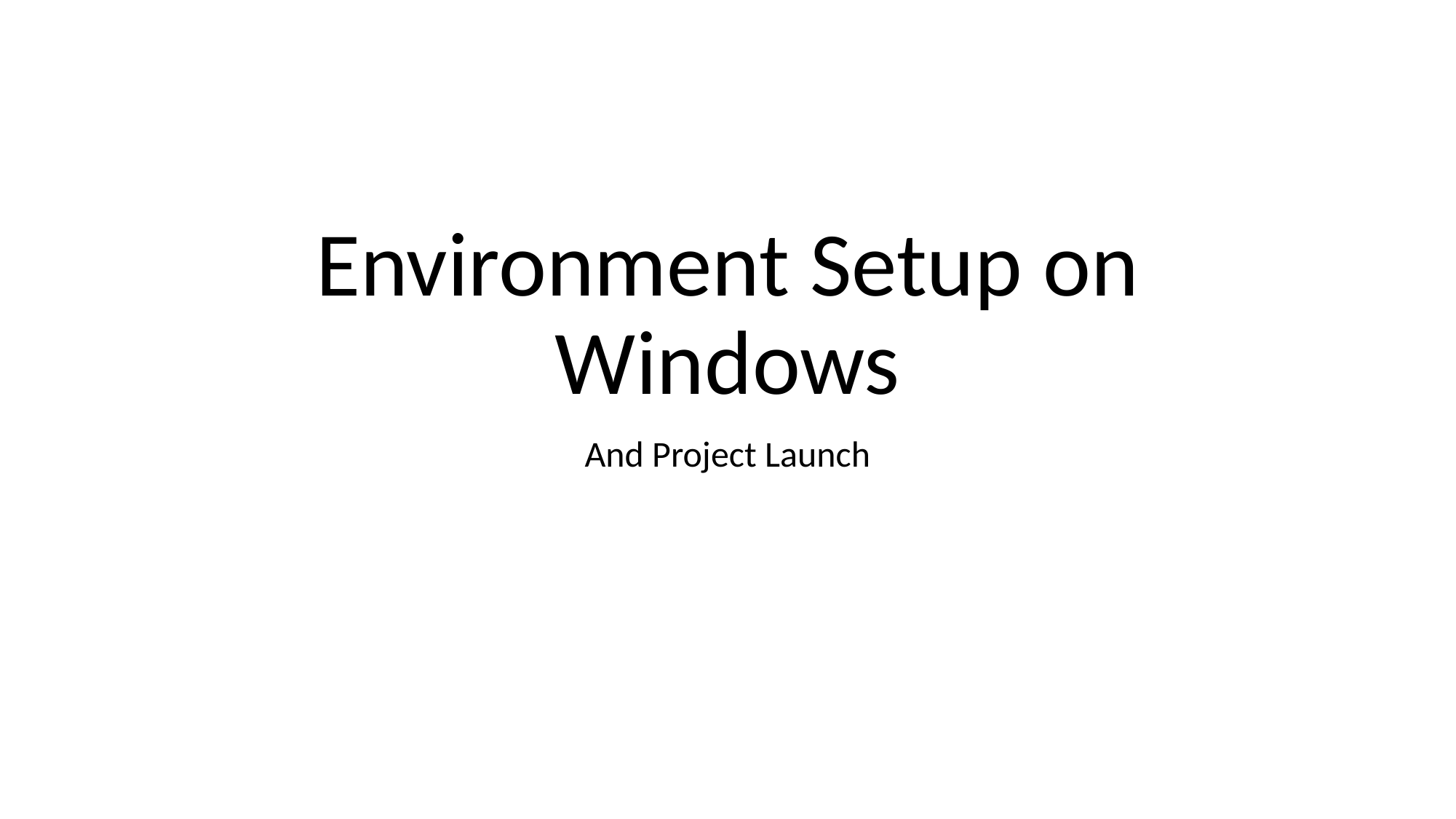

# Environment Setup on Windows
And Project Launch